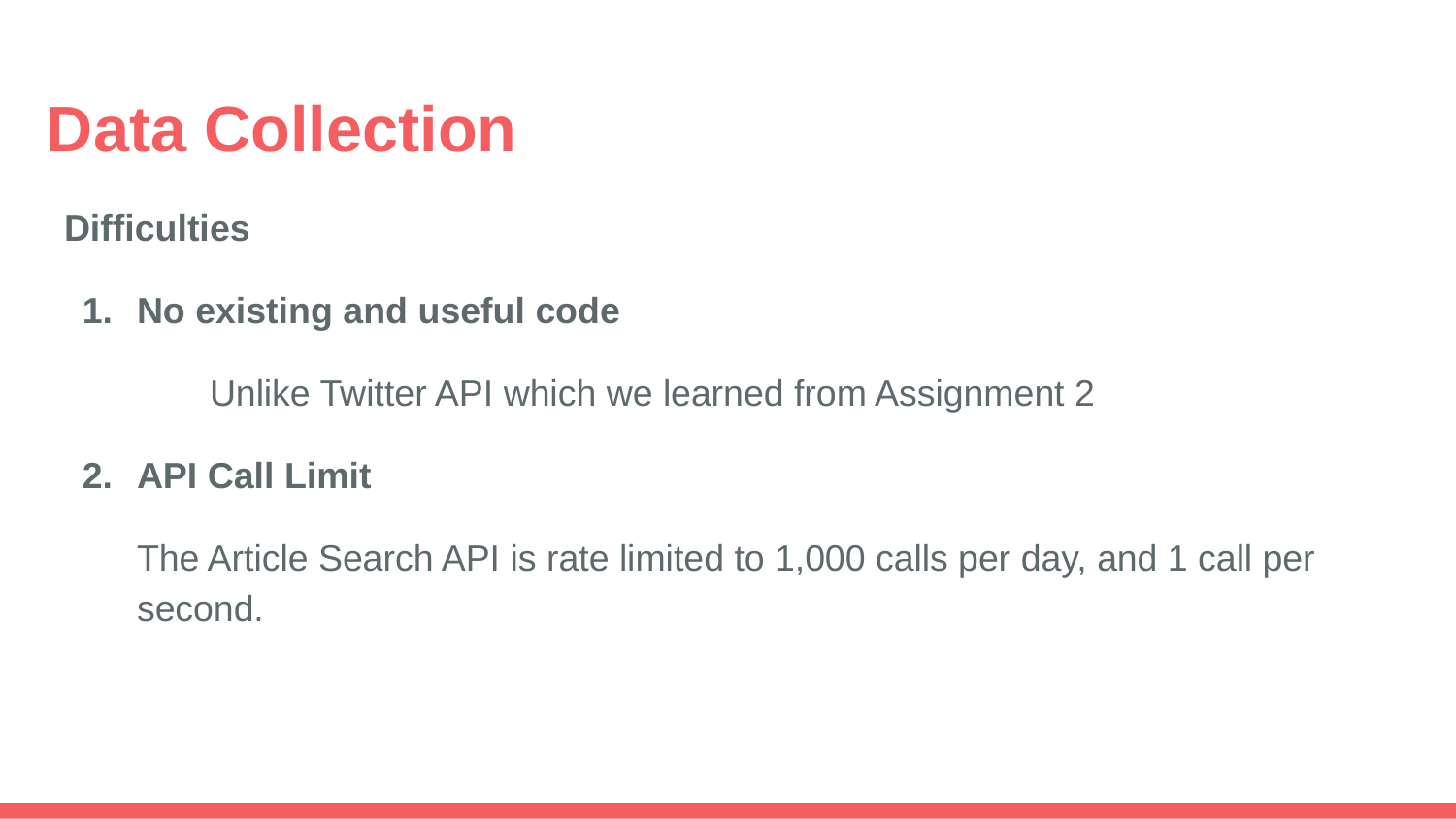

# Data Collection

Difficulties
No existing and useful code
	Unlike Twitter API which we learned from Assignment 2
API Call Limit
The Article Search API is rate limited to 1,000 calls per day, and 1 call per second.